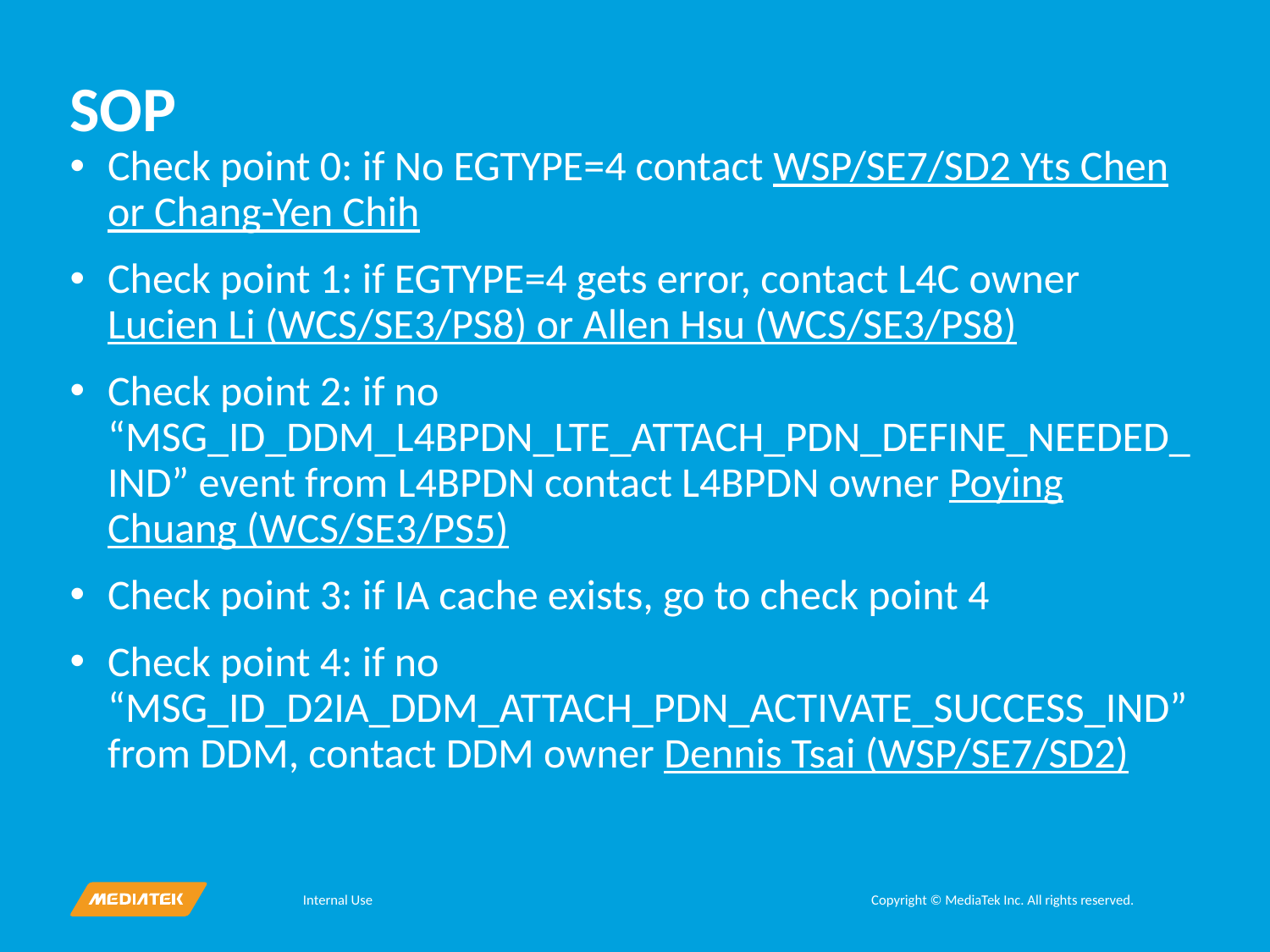

# SOP
Check point 0: if No EGTYPE=4 contact WSP/SE7/SD2 Yts Chen or Chang-Yen Chih
Check point 1: if EGTYPE=4 gets error, contact L4C owner Lucien Li (WCS/SE3/PS8) or Allen Hsu (WCS/SE3/PS8)
Check point 2: if no “MSG_ID_DDM_L4BPDN_LTE_ATTACH_PDN_DEFINE_NEEDED_IND” event from L4BPDN contact L4BPDN owner Poying Chuang (WCS/SE3/PS5)
Check point 3: if IA cache exists, go to check point 4
Check point 4: if no “MSG_ID_D2IA_DDM_ATTACH_PDN_ACTIVATE_SUCCESS_IND” from DDM, contact DDM owner Dennis Tsai (WSP/SE7/SD2)

Internal Use
Copyright © MediaTek Inc. All rights reserved.